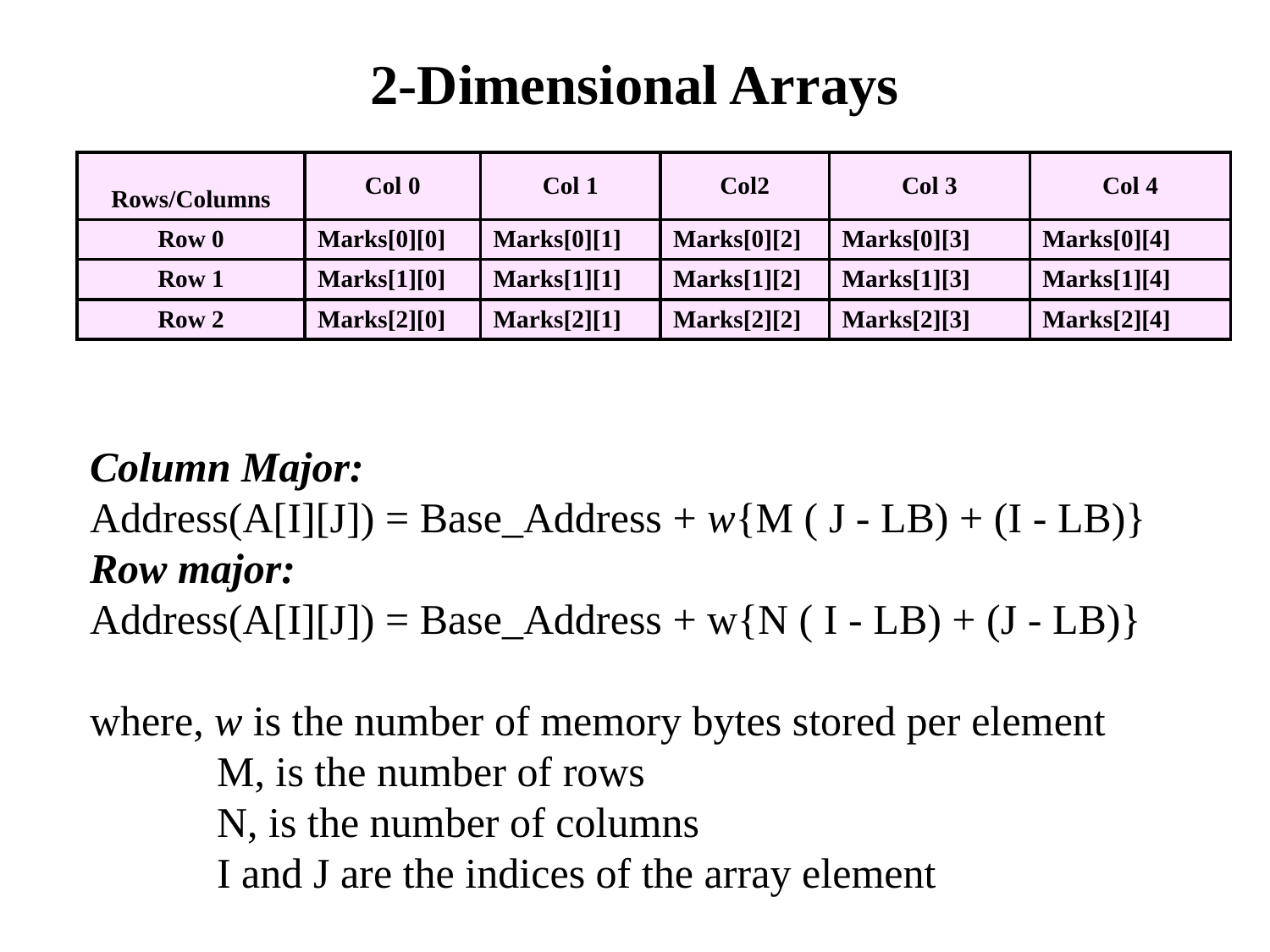

2-Dimensional Arrays
| Rows/Columns | Col 0 | Col 1 | Col2 | Col 3 | Col 4 |
| --- | --- | --- | --- | --- | --- |
| Row 0 | Marks[0][0] | Marks[0][1] | Marks[0][2] | Marks[0][3] | Marks[0][4] |
| Row 1 | Marks[1][0] | Marks[1][1] | Marks[1][2] | Marks[1][3] | Marks[1][4] |
| Row 2 | Marks[2][0] | Marks[2][1] | Marks[2][2] | Marks[2][3] | Marks[2][4] |
Column Major:
Address(A[I][J]) = Base_Address + w{M ( J - LB) + (I - LB)}
Row major:
Address(A[I][J]) = Base_Address + w{N ( I - LB) + (J - LB)}

where, w is the number of memory bytes stored per element
	M, is the number of rows
	N, is the number of columns
	I and J are the indices of the array element